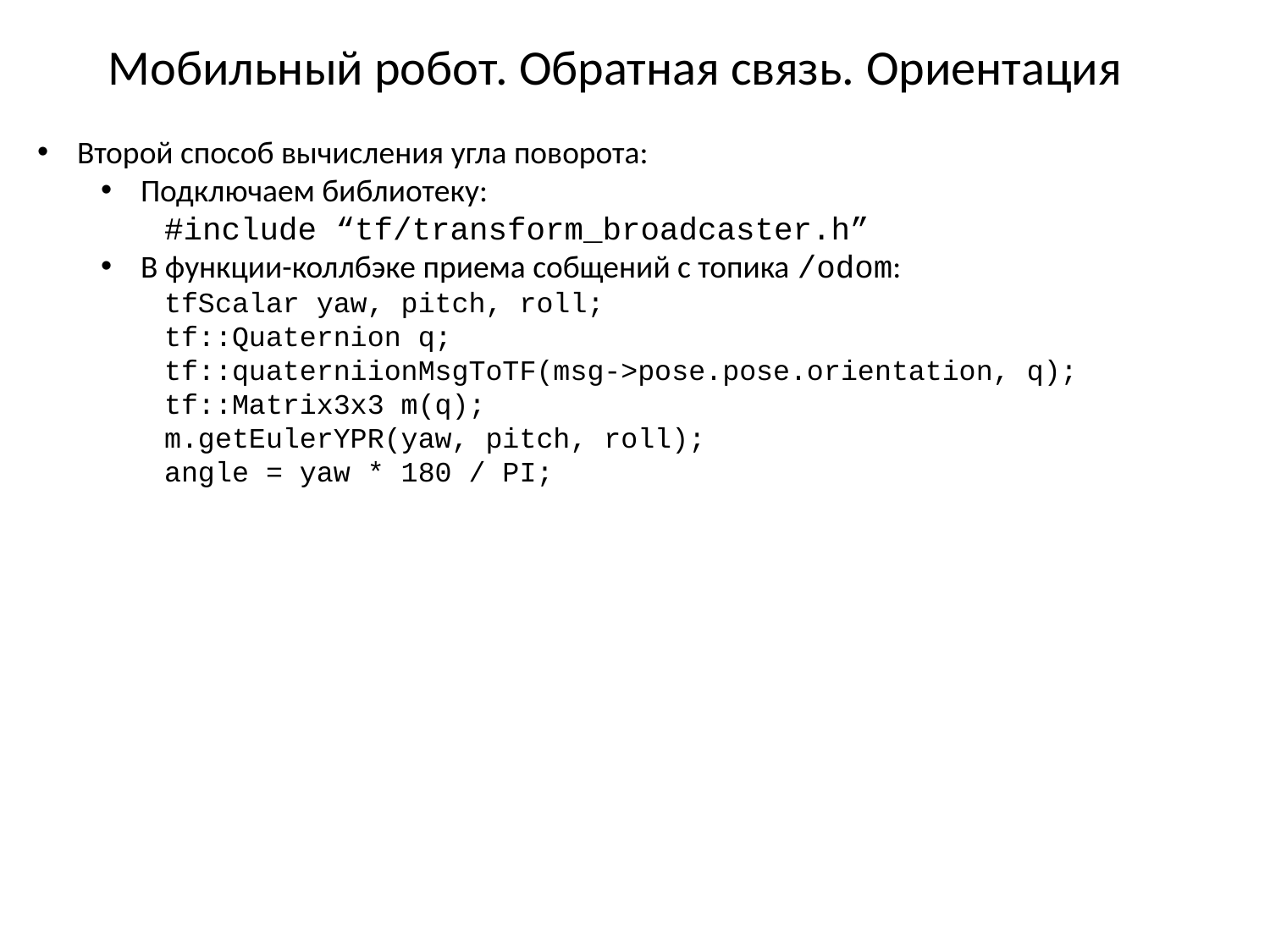

# Мобильный робот. Обратная связь. Ориентация
Второй способ вычисления угла поворота:
Подключаем библиотеку:
#include “tf/transform_broadcaster.h”
В функции-коллбэке приема собщений с топика /odom:
tfScalar yaw, pitch, roll;
tf::Quaternion q;
tf::quaterniionMsgToTF(msg->pose.pose.orientation, q);
tf::Matrix3x3 m(q);
m.getEulerYPR(yaw, pitch, roll);
angle = yaw * 180 / PI;